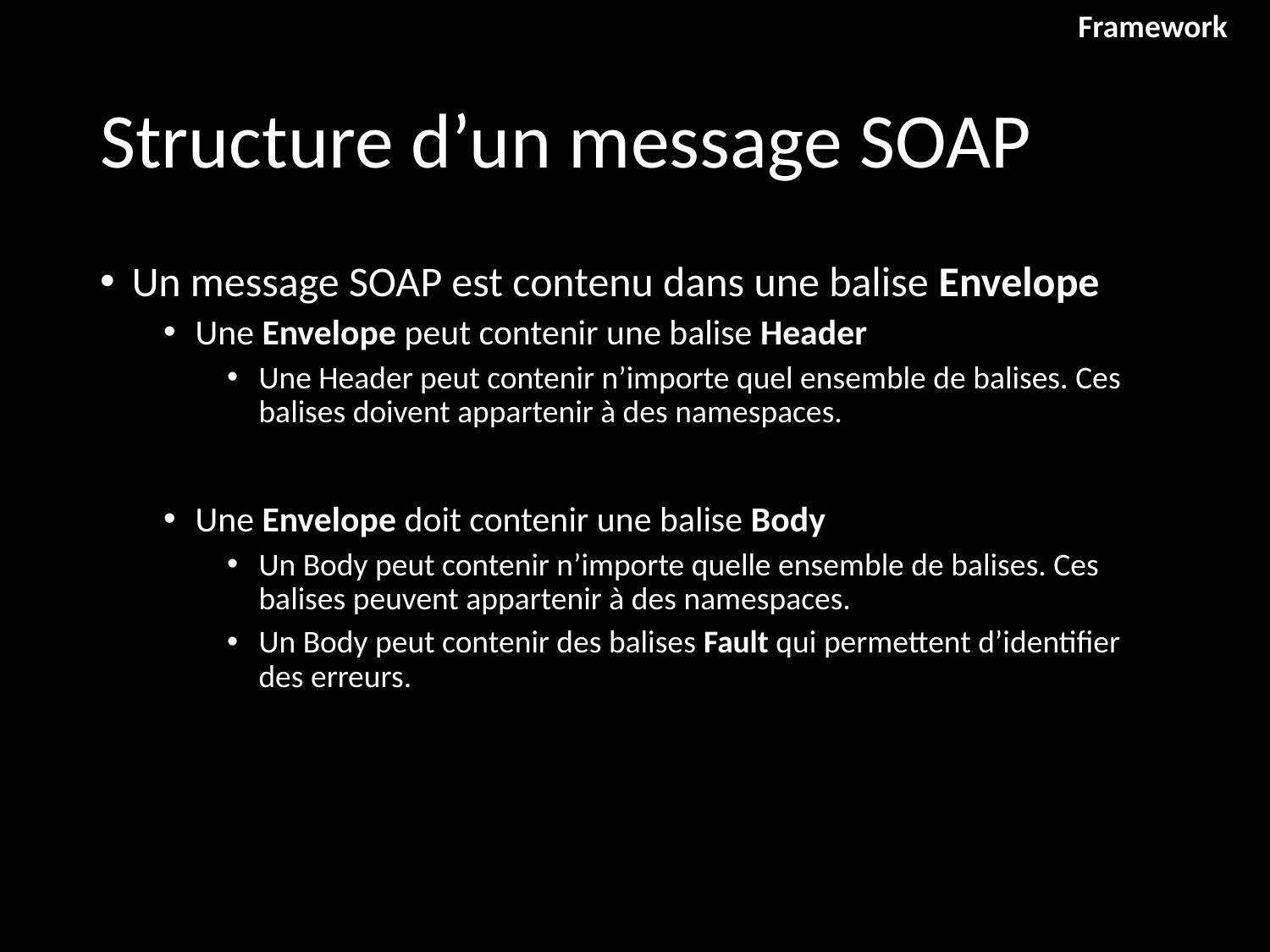

Framework
# Structure d’un message SOAP
Un message SOAP est contenu dans une balise Envelope
Une Envelope peut contenir une balise Header
Une Header peut contenir n’importe quel ensemble de balises. Ces balises doivent appartenir à des namespaces.

Une Envelope doit contenir une balise Body
Un Body peut contenir n’importe quelle ensemble de balises. Ces balises peuvent appartenir à des namespaces.
Un Body peut contenir des balises Fault qui permettent d’identifier des erreurs.